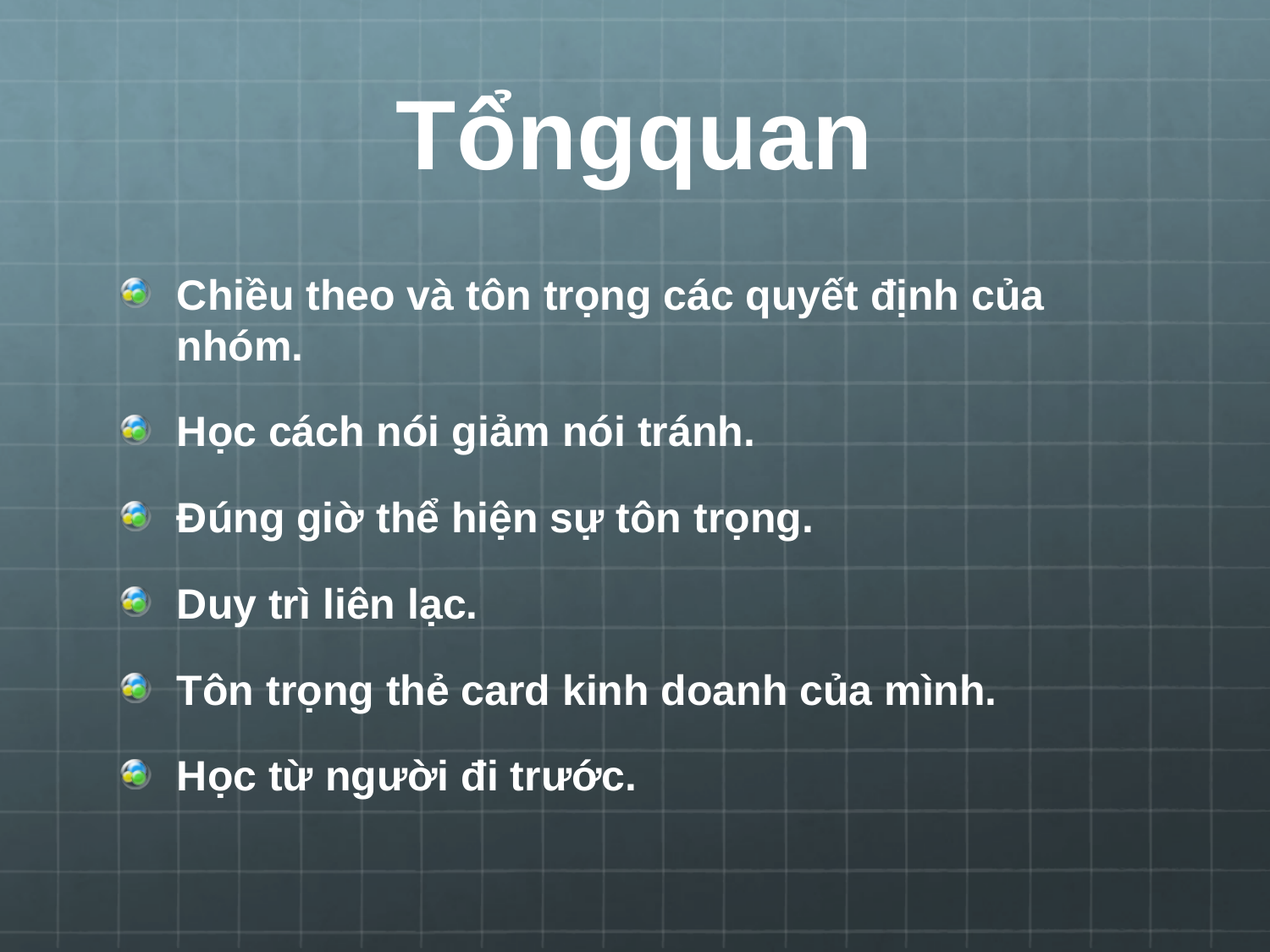

# Tổngquan
Chiều theo và tôn trọng các quyết định của nhóm.
Học cách nói giảm nói tránh.
Đúng giờ thể hiện sự tôn trọng.
Duy trì liên lạc.
Tôn trọng thẻ card kinh doanh của mình.
Học từ người đi trước.